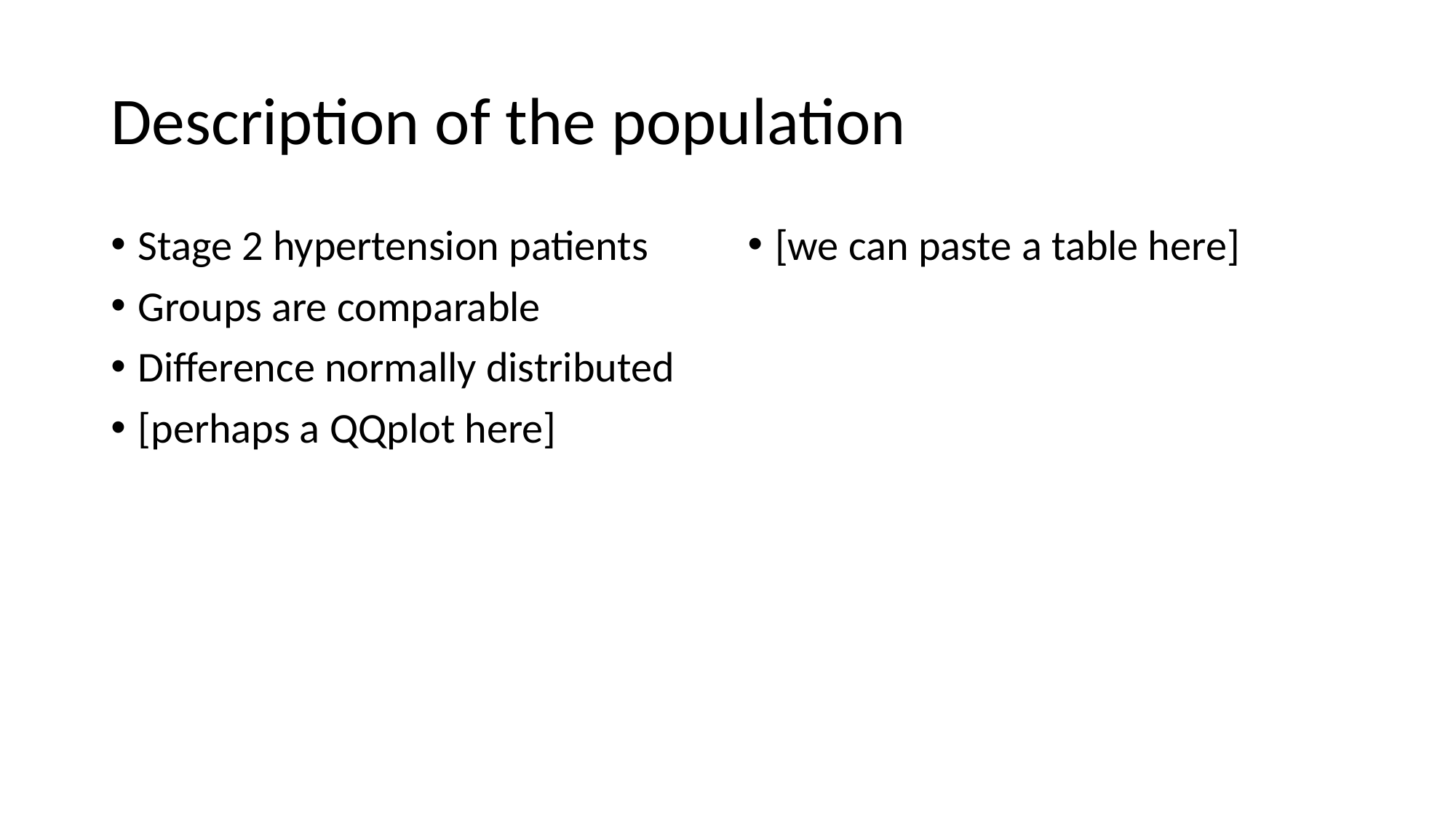

# Description of the population
Stage 2 hypertension patients
Groups are comparable
Difference normally distributed
[perhaps a QQplot here]
[we can paste a table here]